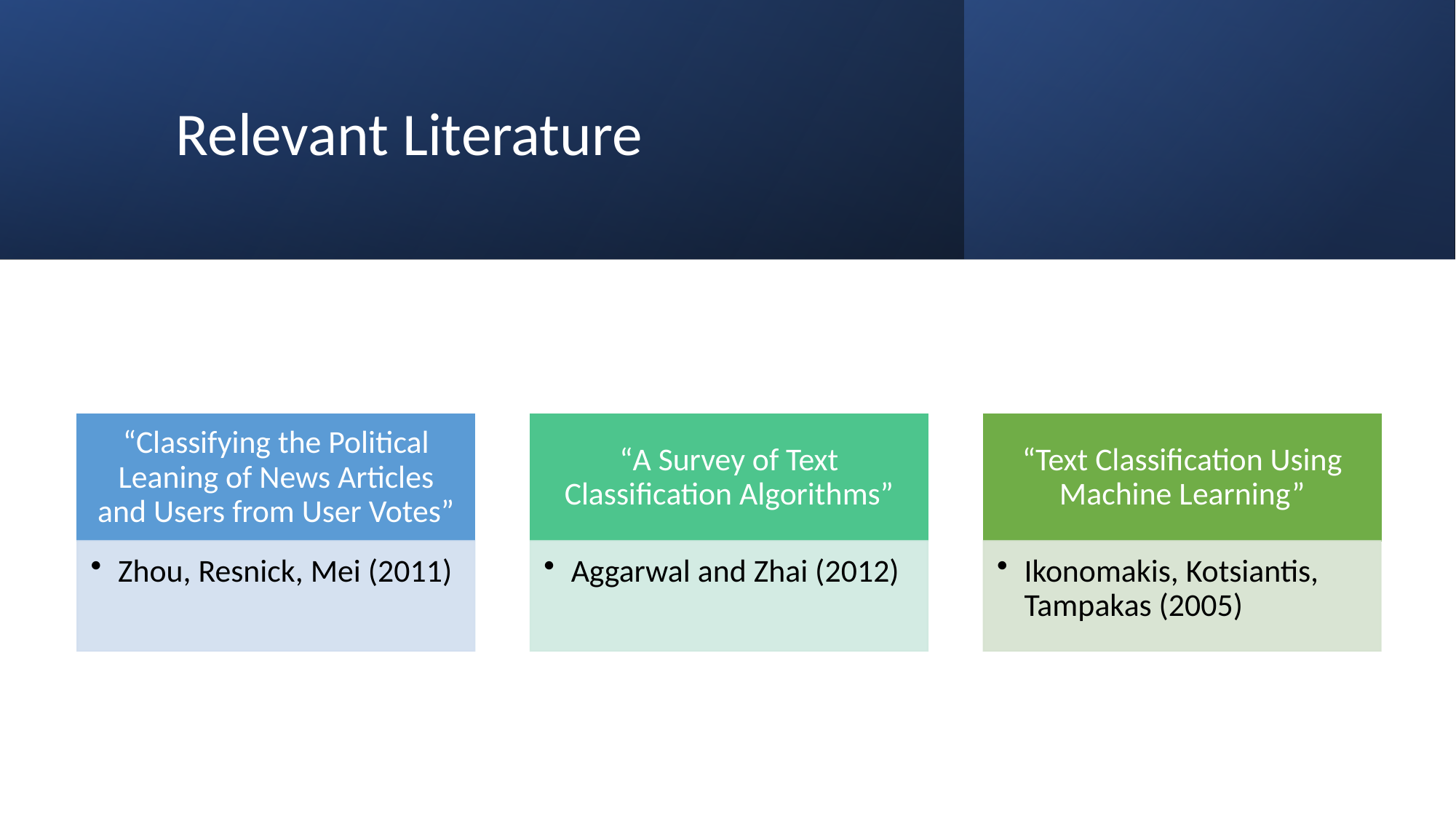

# Relevant Literature
“Classifying the Political Leaning of News Articles and Users from User Votes”
Zhou, Resnick, Mei (2011)
“A Survey of Text Classification Algorithms”
Aggarwal and Zhai (2012)
“Text Classification Using Machine Learning”
Ikonomakis, Kotsiantis, Tampakas (2005)
3